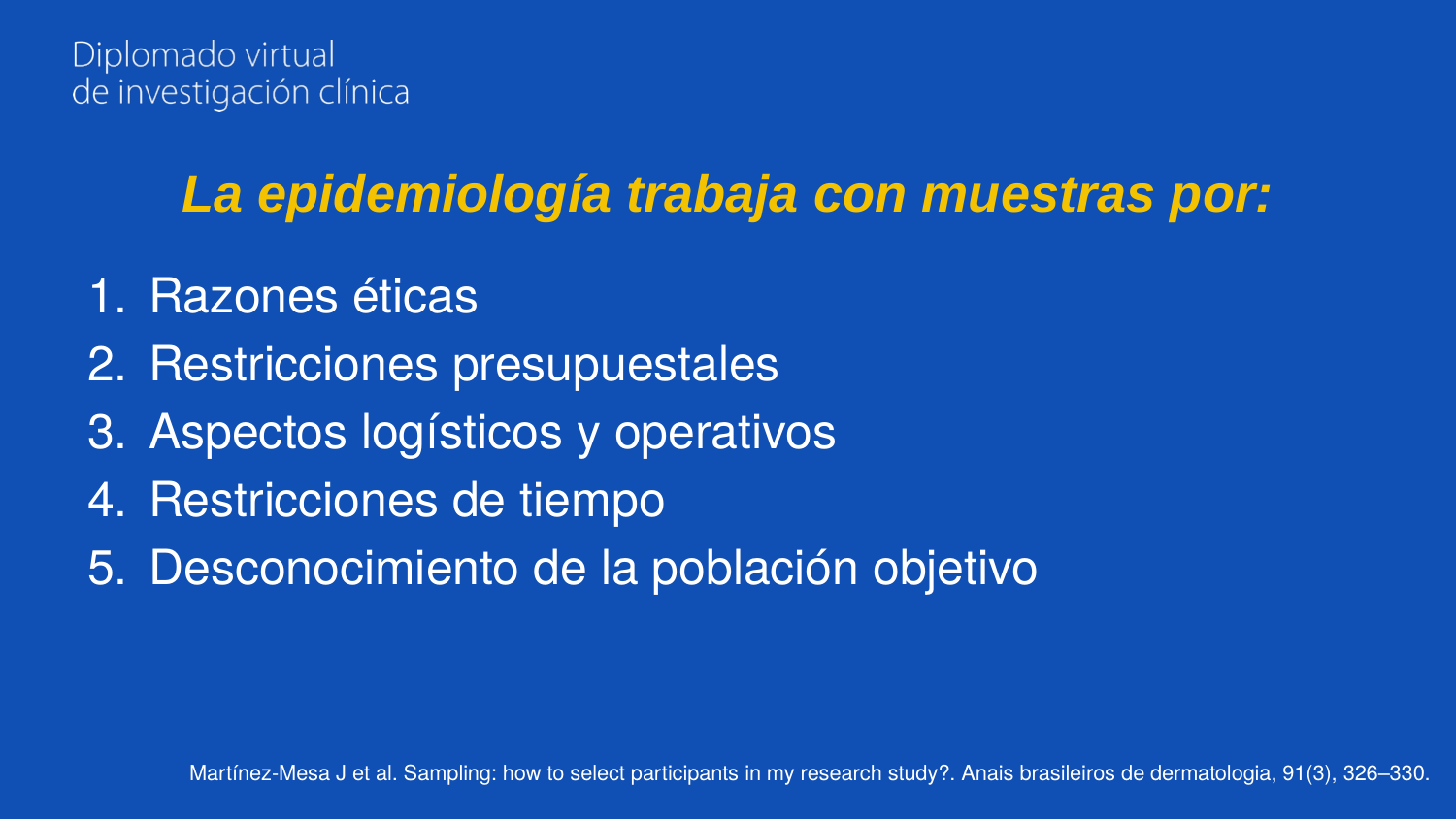

# La epidemiología trabaja con muestras por:
Razones éticas
Restricciones presupuestales
Aspectos logísticos y operativos
Restricciones de tiempo
Desconocimiento de la población objetivo
Martínez-Mesa J et al. Sampling: how to select participants in my research study?. Anais brasileiros de dermatologia, 91(3), 326–330.